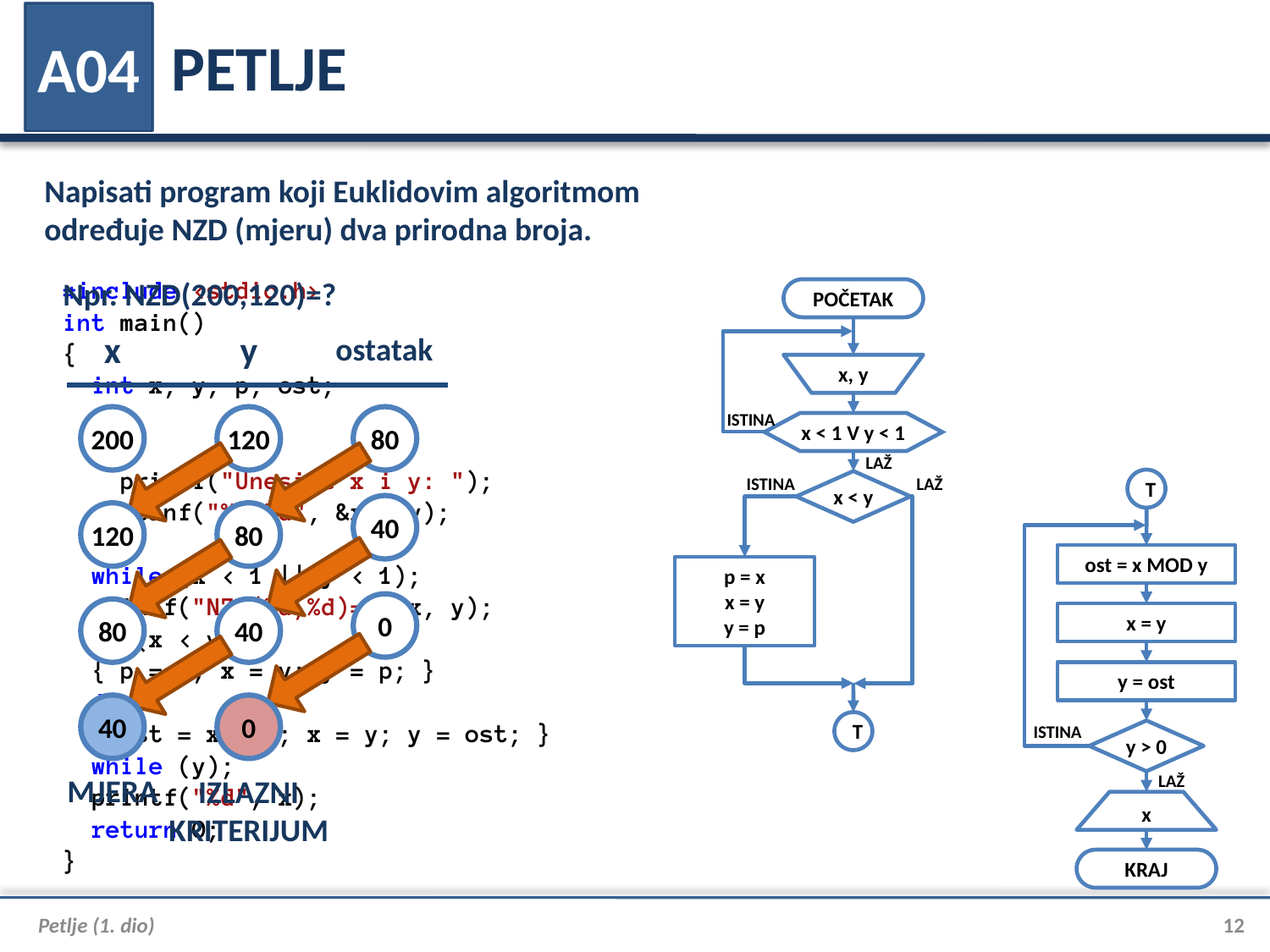

# PETLJE
A04
Napisati program koji Euklidovim algoritmom određuje NZD (mjeru) dva prirodna broja.
#include <stdio.h>
int main()
{
  int x, y, p, ost;
  do
  {
    printf("Unesite x i y: ");
    scanf("%d %d", &x, &y);
  }
  while (x < 1 || y < 1);
  printf("NZD(%d,%d)=", x, y);
  if (x < y)
  { p = x; x = y; y = p; }
  do
  { ost = x % y; x = y; y = ost; }
  while (y);
  printf("%d", x);
  return 0;
}
Npr. NZD(200,120)=?
POČETAK

x, y
ISTINA
x < 1 V y < 1
LAŽ
x < y
ISTINA
LAŽ
p = x
x = y
y = p
T
x
y
ostatak
200
120
80

T

ost = x MOD y
x = y
y = ost
y > 0
ISTINA
LAŽ
x
KRAJ
40
120
80

0
80
40

40
0
MJERA
IZLAZNI
KRITERIJUM
Petlje (1. dio)
12